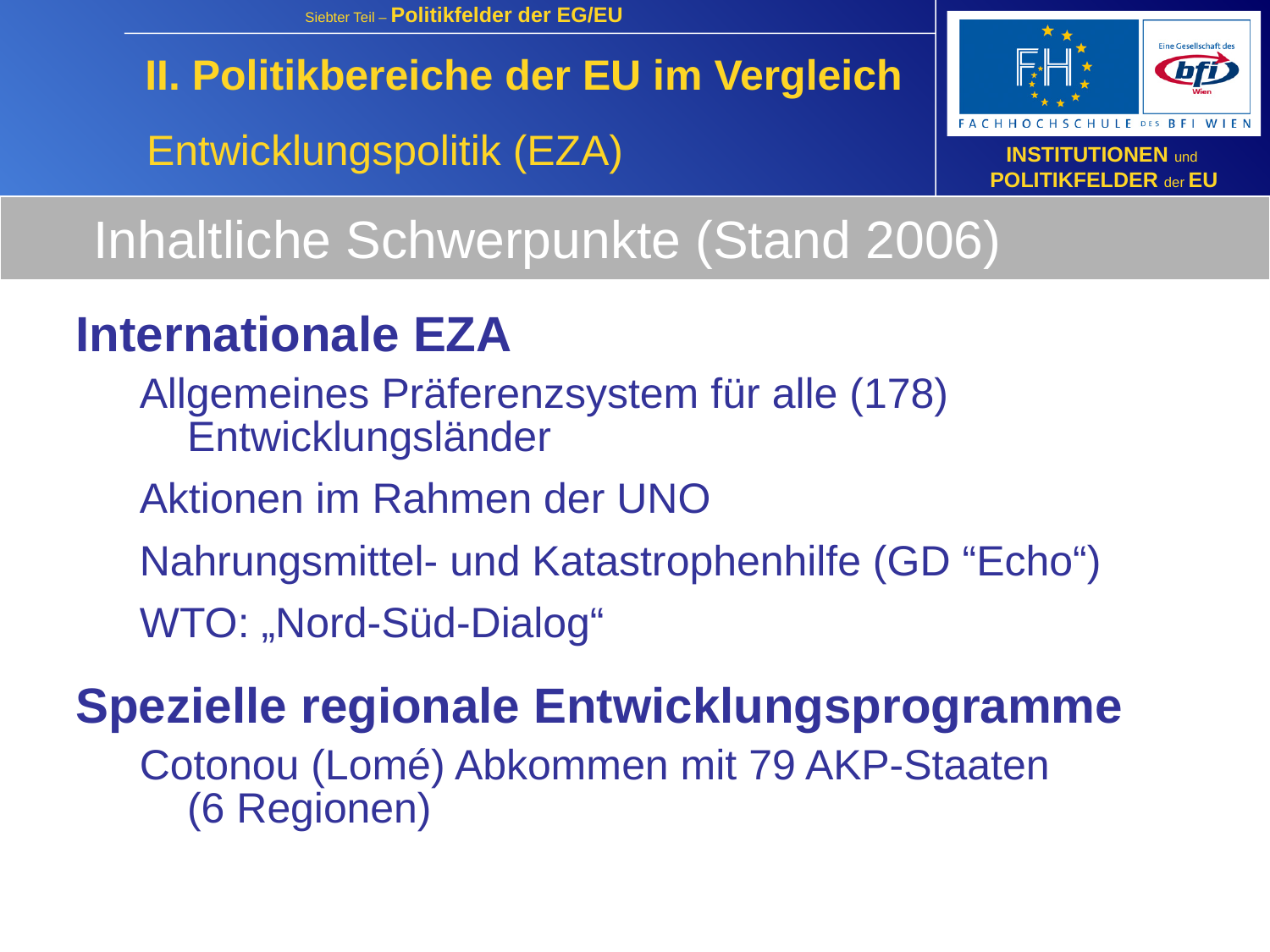

II. Politikbereiche der EU im Vergleich
Entwicklungspolitik (EZA)

Inhaltliche Schwerpunkte (Stand 2006)
Internationale EZA
Allgemeines Präferenzsystem für alle (178) Entwicklungsländer
Aktionen im Rahmen der UNO
Nahrungsmittel- und Katastrophenhilfe (GD “Echo“)
WTO: „Nord-Süd-Dialog“
Spezielle regionale Entwicklungsprogramme
Cotonou (Lomé) Abkommen mit 79 AKP-Staaten
(6 Regionen)